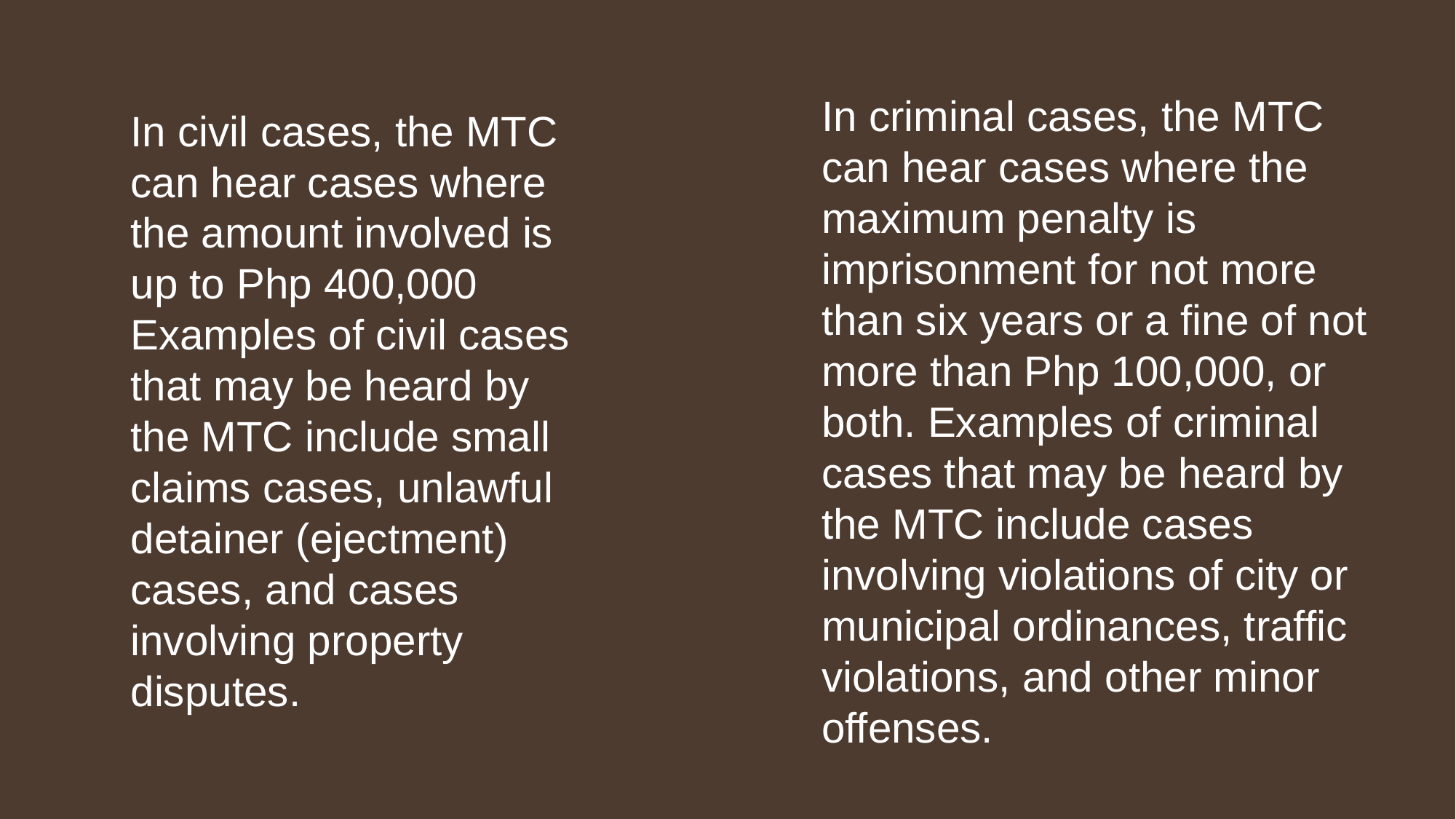

In criminal cases, the MTC can hear cases where the maximum penalty is imprisonment for not more than six years or a fine of not more than Php 100,000, or both. Examples of criminal cases that may be heard by the MTC include cases involving violations of city or municipal ordinances, traffic violations, and other minor offenses.
In civil cases, the MTC can hear cases where the amount involved is up to Php 400,000 Examples of civil cases that may be heard by the MTC include small claims cases, unlawful detainer (ejectment) cases, and cases involving property disputes.